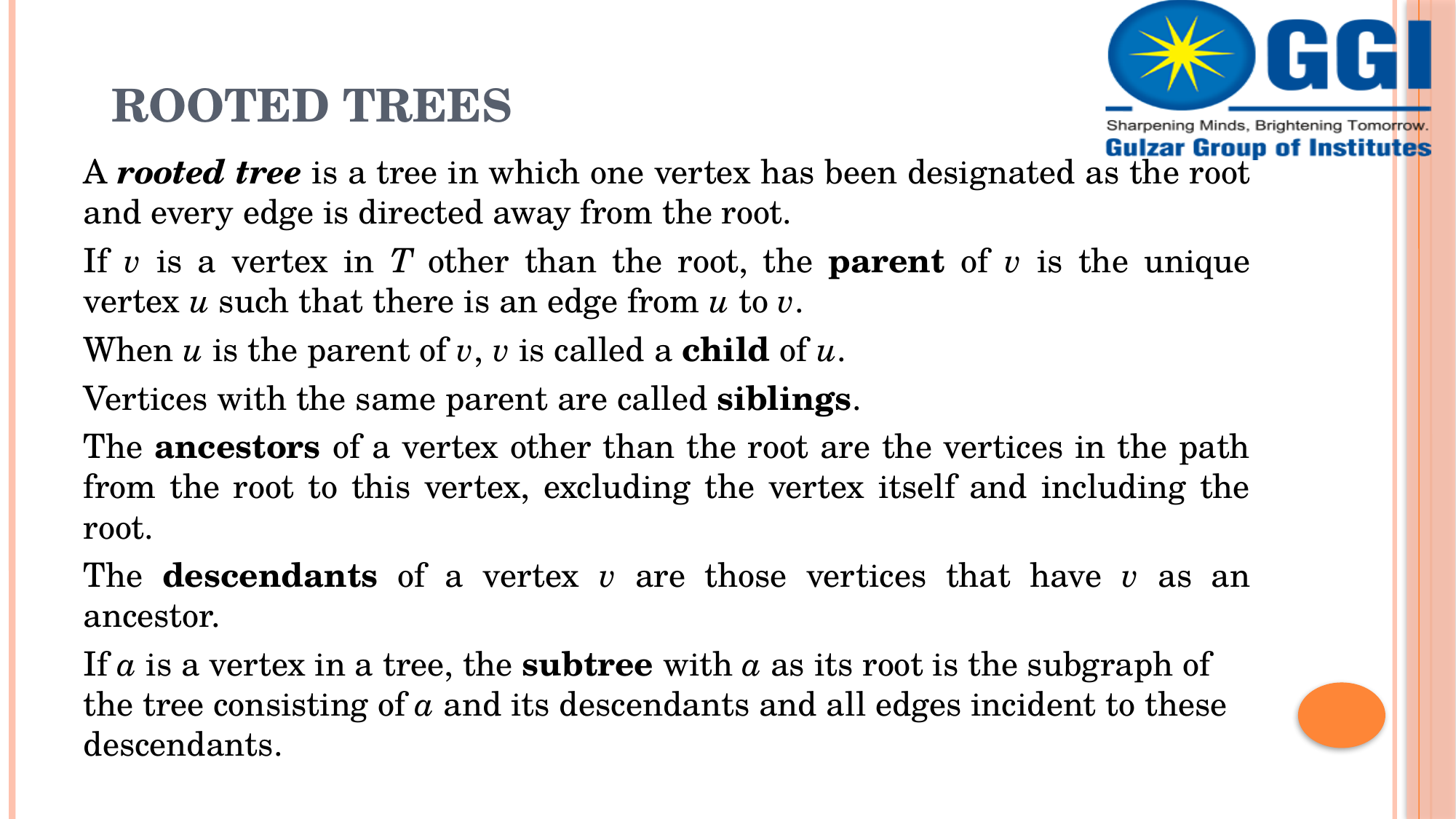

# Rooted Trees
A rooted tree is a tree in which one vertex has been designated as the root and every edge is directed away from the root.
If v is a vertex in T other than the root, the parent of v is the unique vertex u such that there is an edge from u to v.
When u is the parent of v, v is called a child of u.
Vertices with the same parent are called siblings.
The ancestors of a vertex other than the root are the vertices in the path from the root to this vertex, excluding the vertex itself and including the root.
The descendants of a vertex v are those vertices that have v as an ancestor.
If a is a vertex in a tree, the subtree with a as its root is the subgraph of the tree consisting of a and its descendants and all edges incident to these descendants.